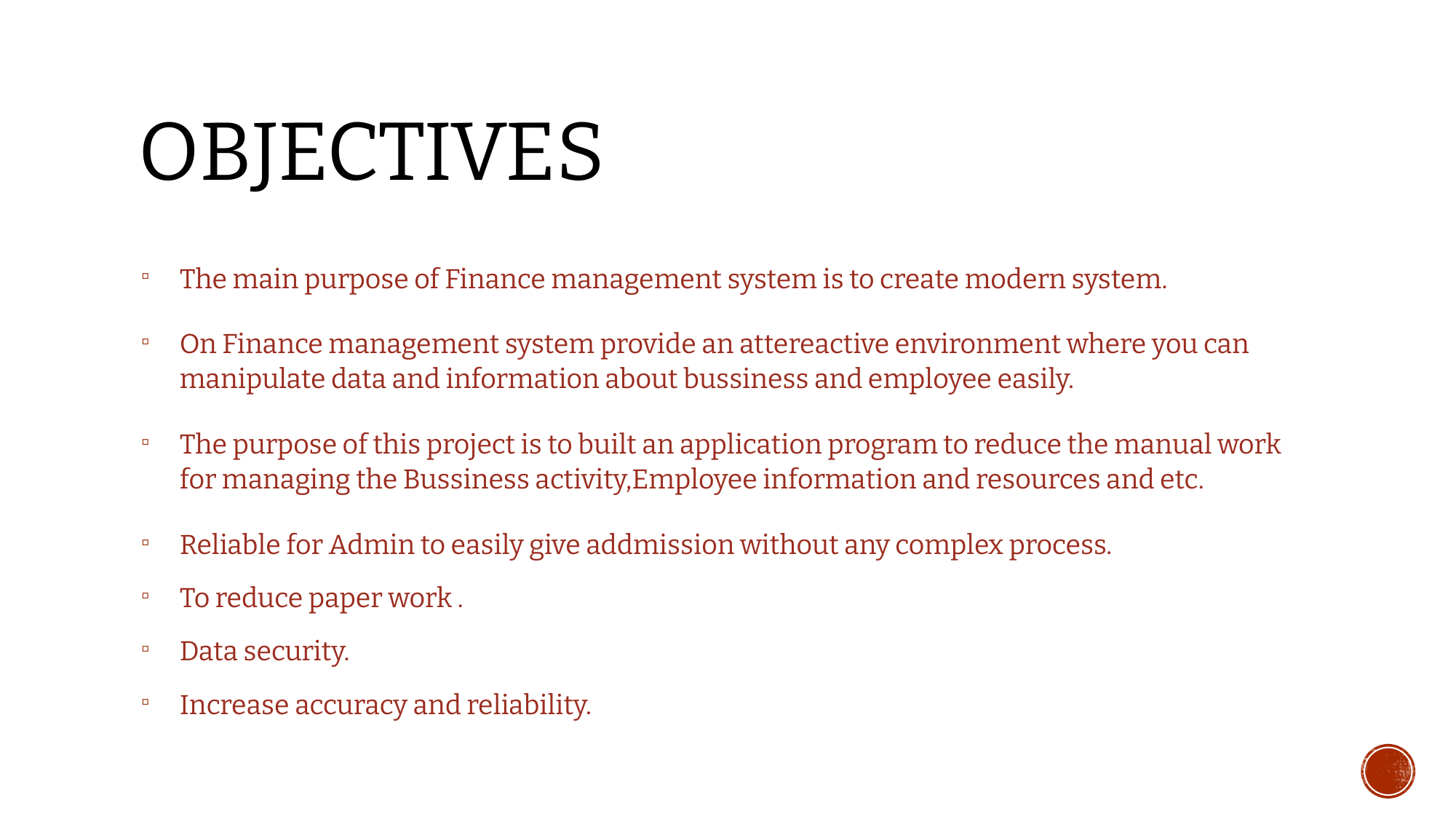

# objectives
The main purpose of Finance management system is to create modern system.
On Finance management system provide an attereactive environment where you can manipulate data and information about bussiness and employee easily.
The purpose of this project is to built an application program to reduce the manual work for managing the Bussiness activity,Employee information and resources and etc.
Reliable for Admin to easily give addmission without any complex process.
To reduce paper work .
Data security.
Increase accuracy and reliability.